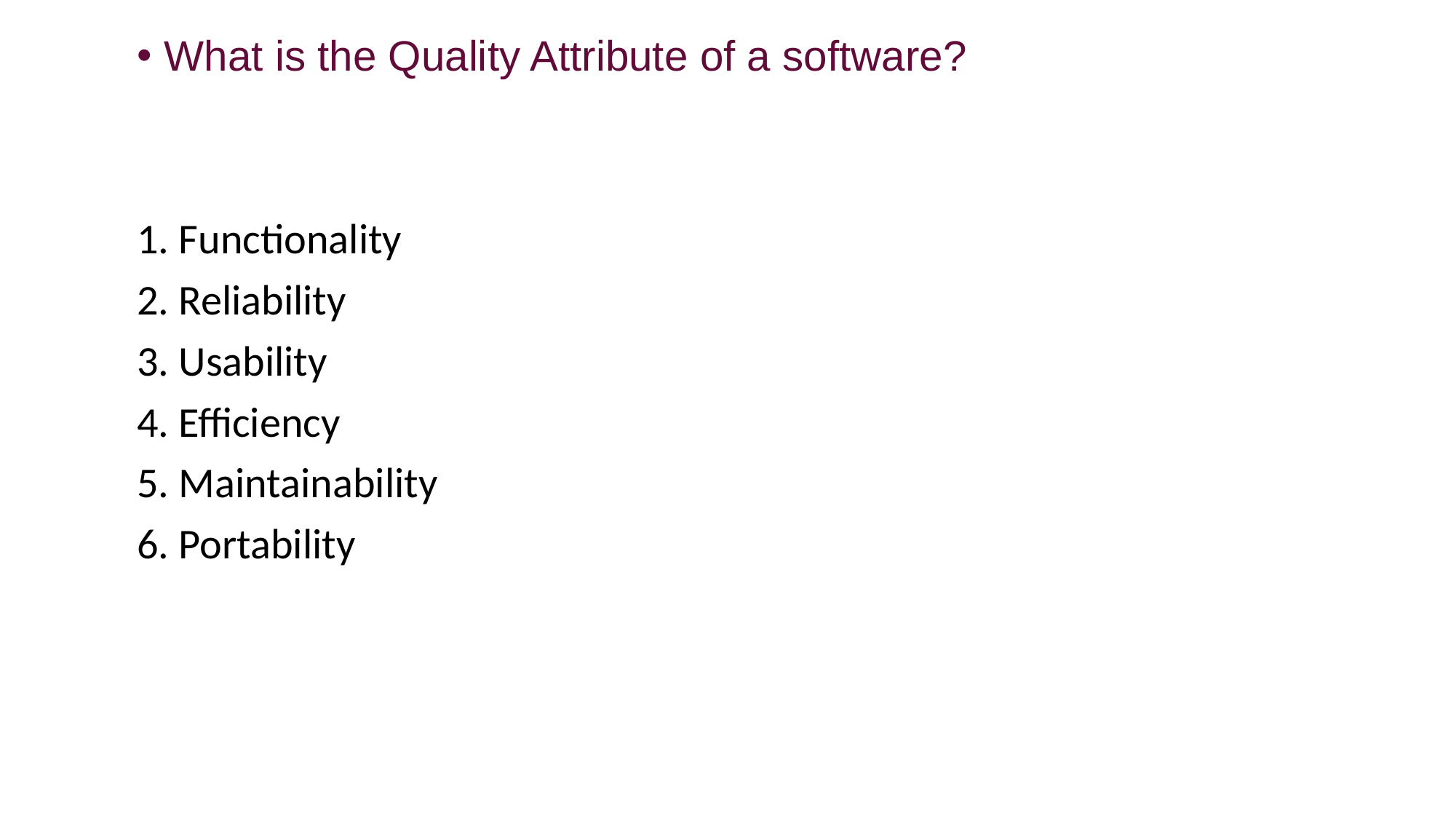

What is the Quality Attribute of a software?

1. Functionality
2. Reliability
3. Usability
4. Efficiency
5. Maintainability
6. Portability